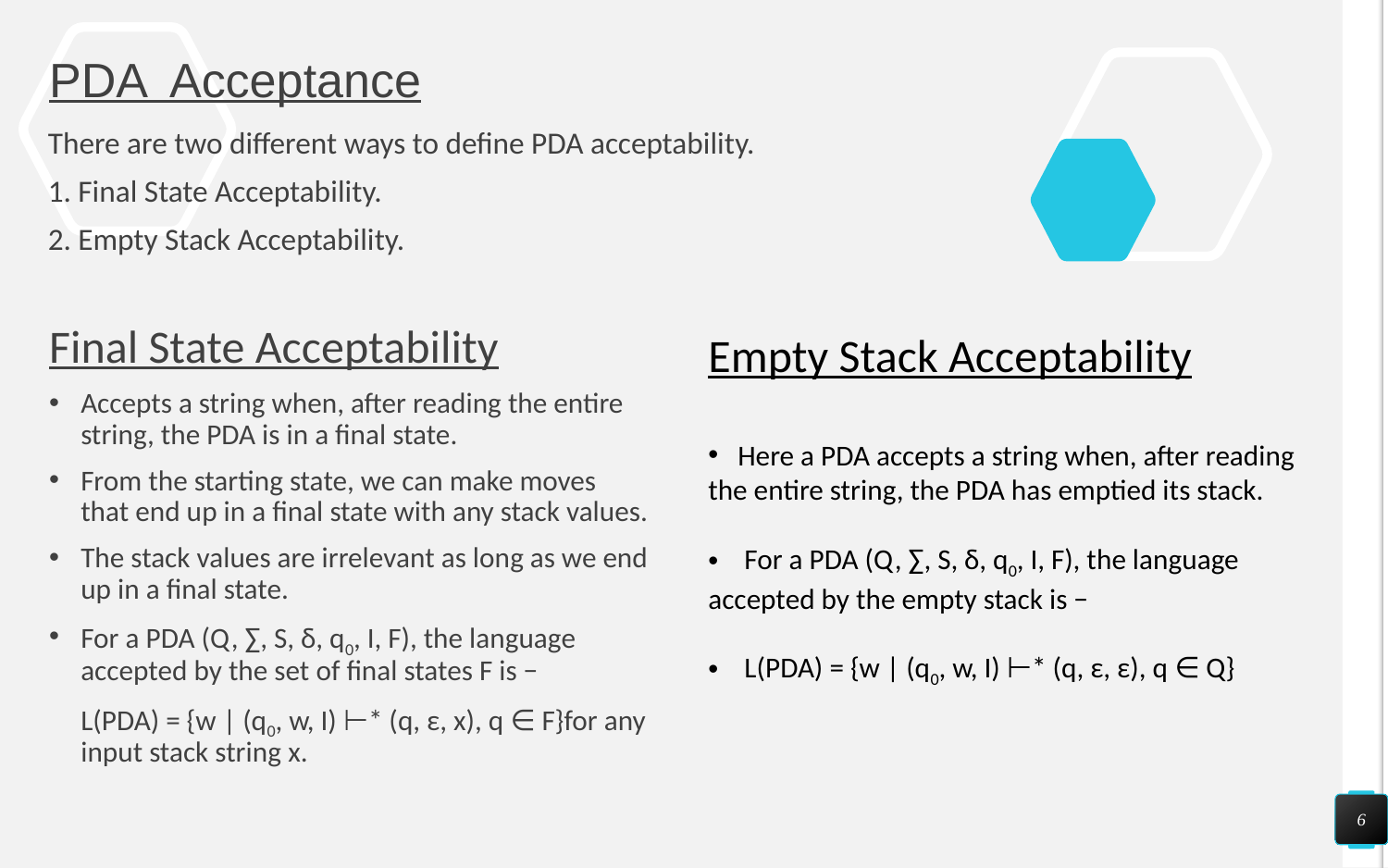

# PDA  Acceptance
There are two different ways to define PDA acceptability.
1. Final State Acceptability.
2. Empty Stack Acceptability.

Final State Acceptability
Accepts a string when, after reading the entire string, the PDA is in a final state.
From the starting state, we can make moves that end up in a final state with any stack values.
The stack values are irrelevant as long as we end up in a final state.
For a PDA (Q, ∑, S, δ, q0, I, F), the language accepted by the set of final states F is −
	L(PDA) = {w | (q0, w, I) ⊢* (q, ε, x), q ∈ F}for any input stack string x.
Empty Stack Acceptability

   Here a PDA accepts a string when, after reading the entire string, the PDA has emptied its stack.

    For a PDA (Q, ∑, S, δ, q0, I, F), the language accepted by the empty stack is −

    L(PDA) = {w | (q0, w, I) ⊢* (q, ε, ε), q ∈ Q}
6